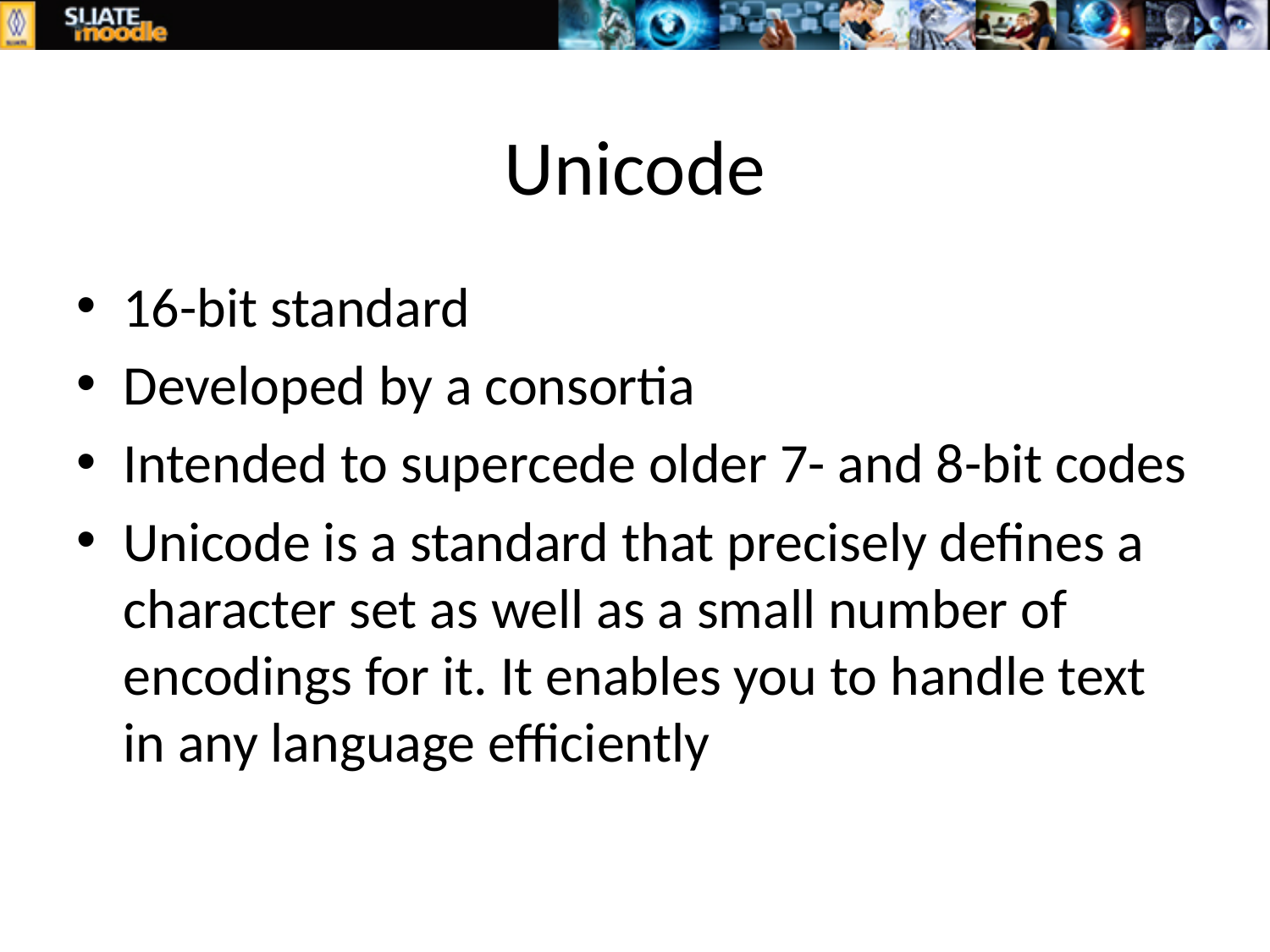

# Unicode
16-bit standard
Developed by a consortia
Intended to supercede older 7- and 8-bit codes
Unicode is a standard that precisely defines a character set as well as a small number of encodings for it. It enables you to handle text in any language efficiently